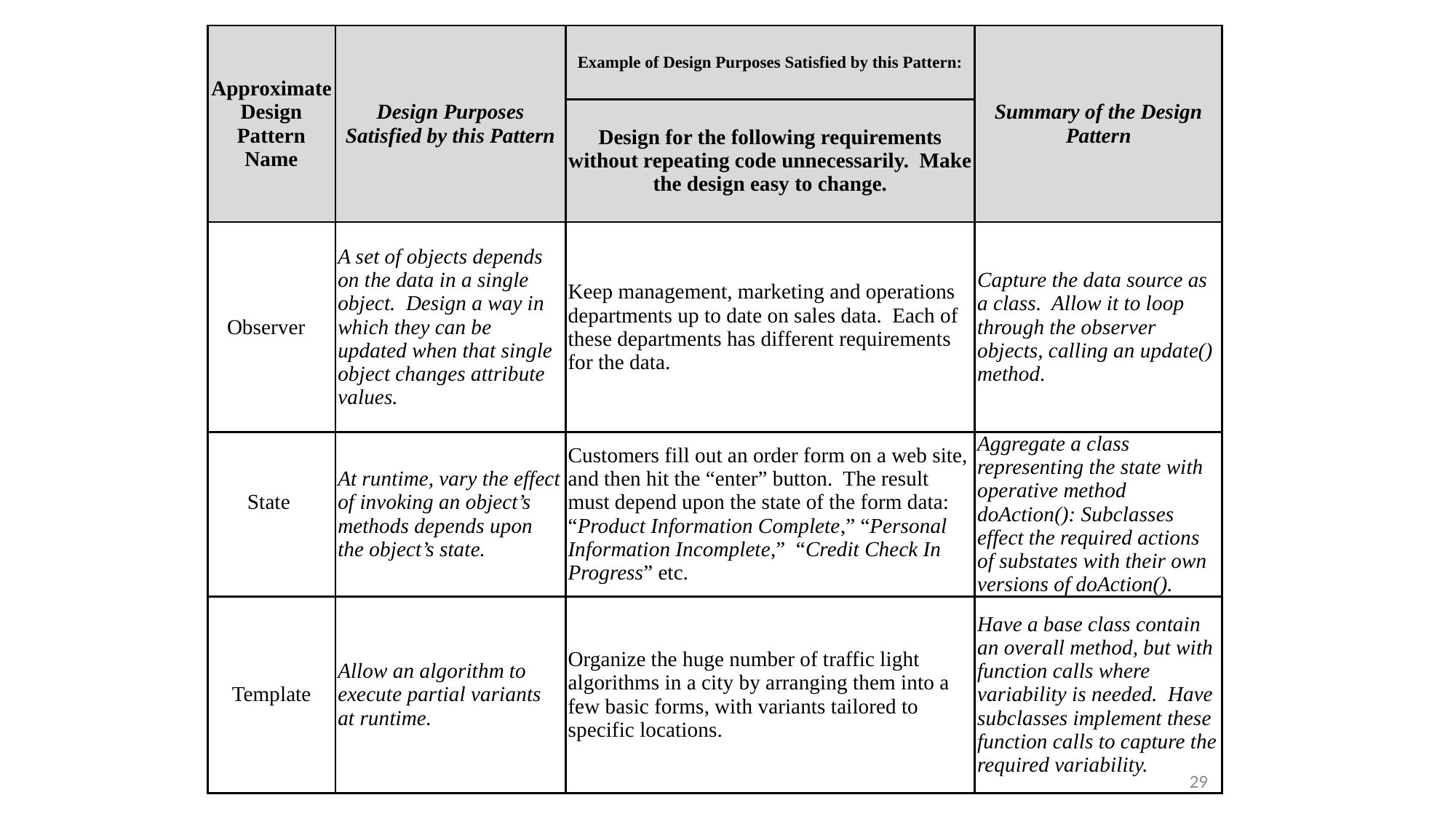

| Approximate Design Pattern Name | Design Purposes Satisfied by this Pattern | Example of Design Purposes Satisfied by this Pattern: | Summary of the Design Pattern |
| --- | --- | --- | --- |
|  |  | Design for the following requirements without repeating code unnecessarily. Make the design easy to change. |  |
| Observer | A set of objects depends on the data in a single object. Design a way in which they can be updated when that single object changes attribute values. | Keep management, marketing and operations departments up to date on sales data. Each of these departments has different requirements for the data. | Capture the data source as a class. Allow it to loop through the observer objects, calling an update() method. |
| State | At runtime, vary the effect of invoking an object’s methods depends upon the object’s state. | Customers fill out an order form on a web site, and then hit the “enter” button. The result must depend upon the state of the form data: “Product Information Complete,” “Personal Information Incomplete,” “Credit Check In Progress” etc. | Aggregate a class representing the state with operative method doAction(): Subclasses effect the required actions of substates with their own versions of doAction(). |
| Template | Allow an algorithm to execute partial variants at runtime. | Organize the huge number of traffic light algorithms in a city by arranging them into a few basic forms, with variants tailored to specific locations. | Have a base class contain an overall method, but with function calls where variability is needed. Have subclasses implement these function calls to capture the required variability. |
29